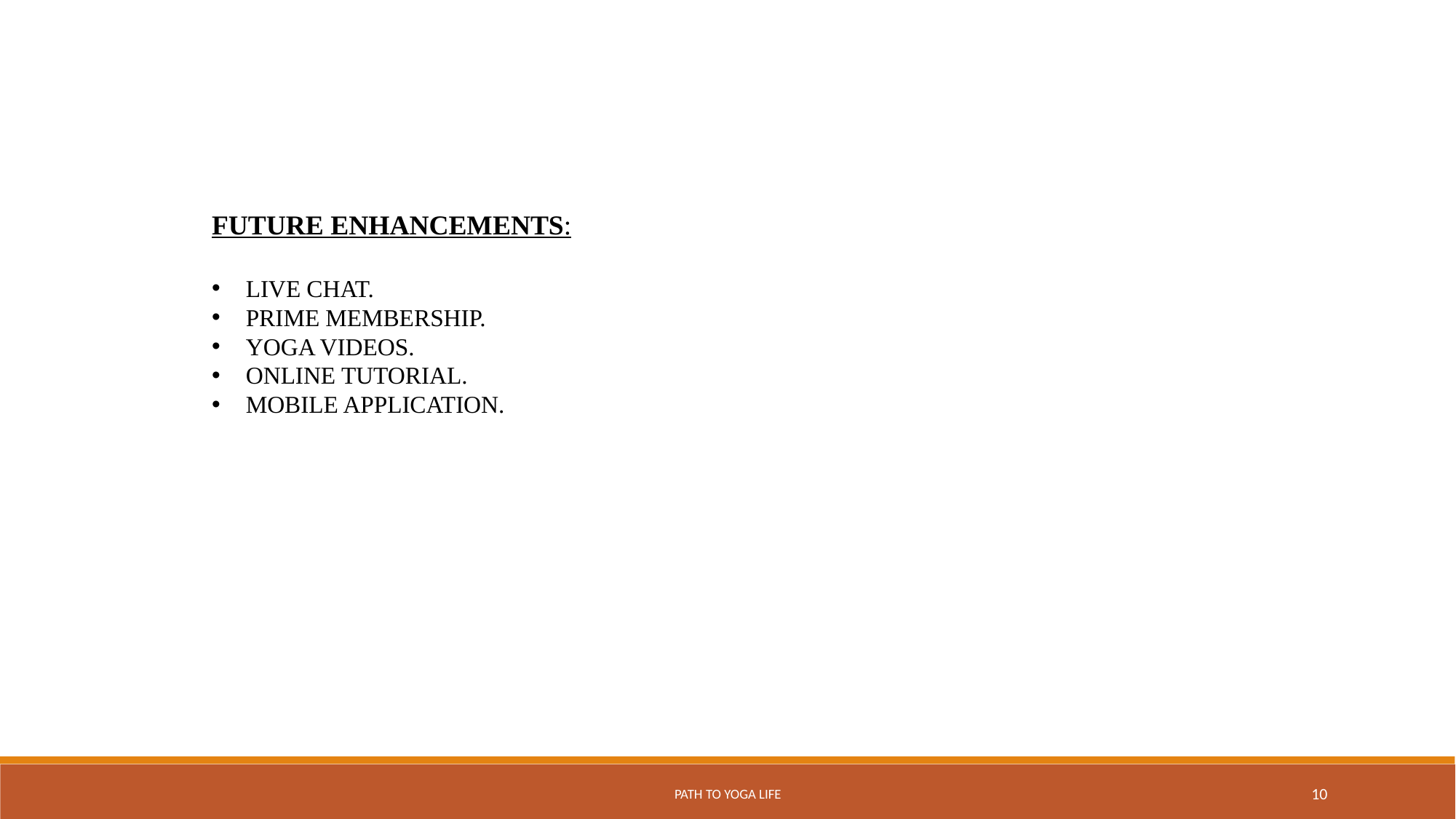

FUTURE ENHANCEMENTS:

LIVE CHAT.
PRIME MEMBERSHIP.
YOGA VIDEOS.
ONLINE TUTORIAL.
MOBILE APPLICATION.
PATH TO YOGA LIFE
10